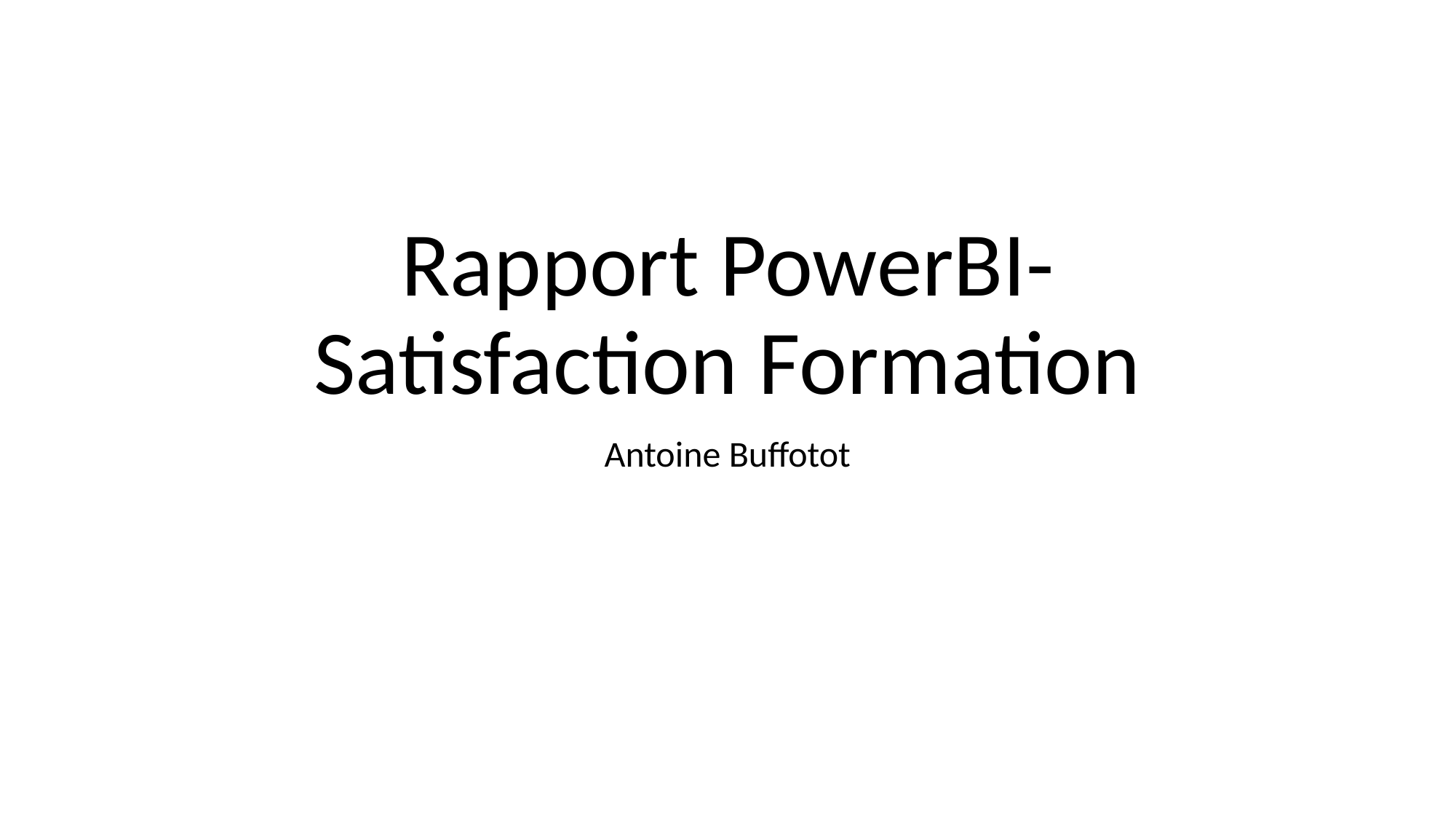

# Rapport PowerBI- Satisfaction Formation
Antoine Buffotot